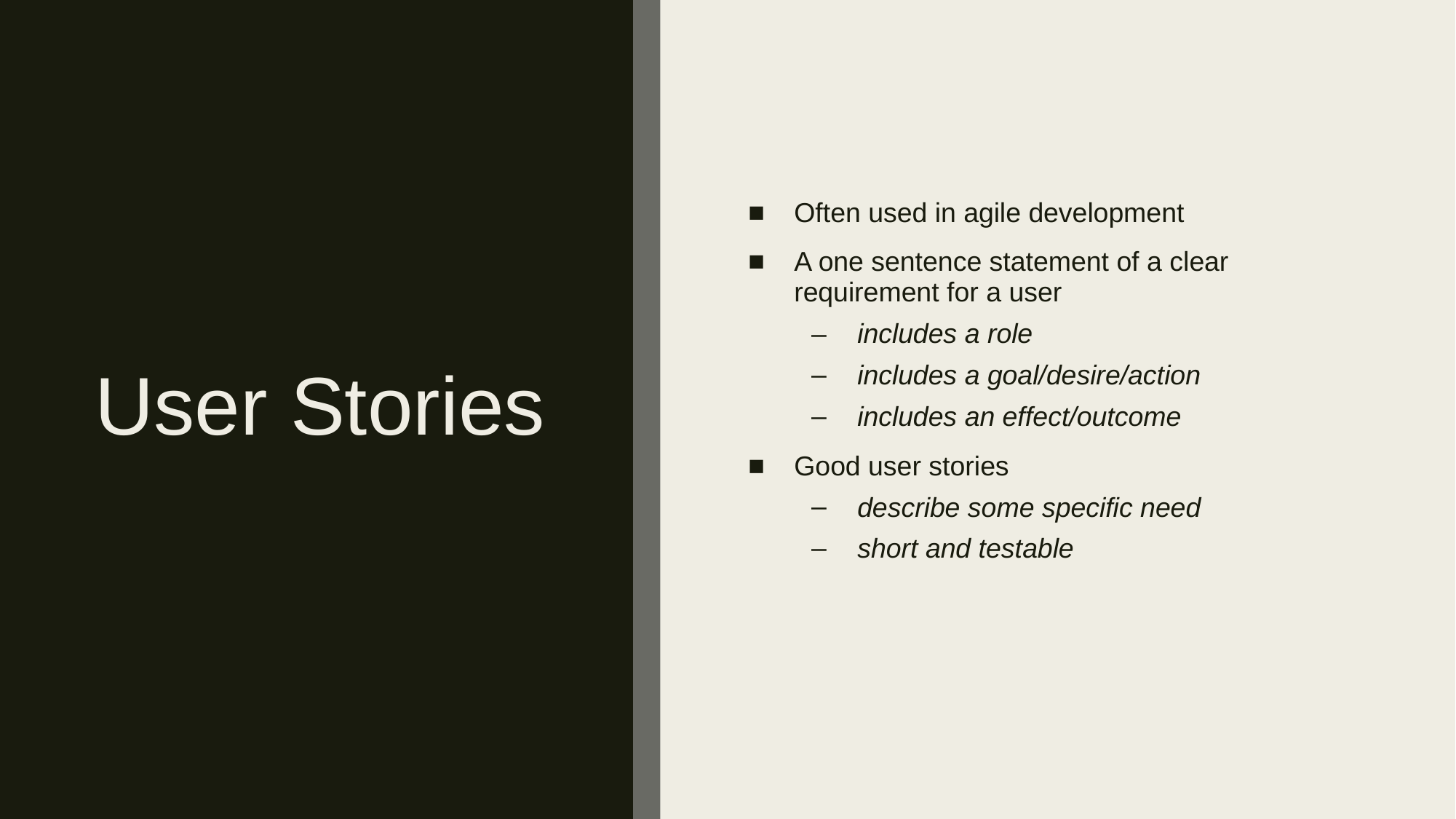

# User Stories
Often used in agile development
A one sentence statement of a clear requirement for a user
includes a role
includes a goal/desire/action
includes an effect/outcome
Good user stories
describe some specific need
short and testable